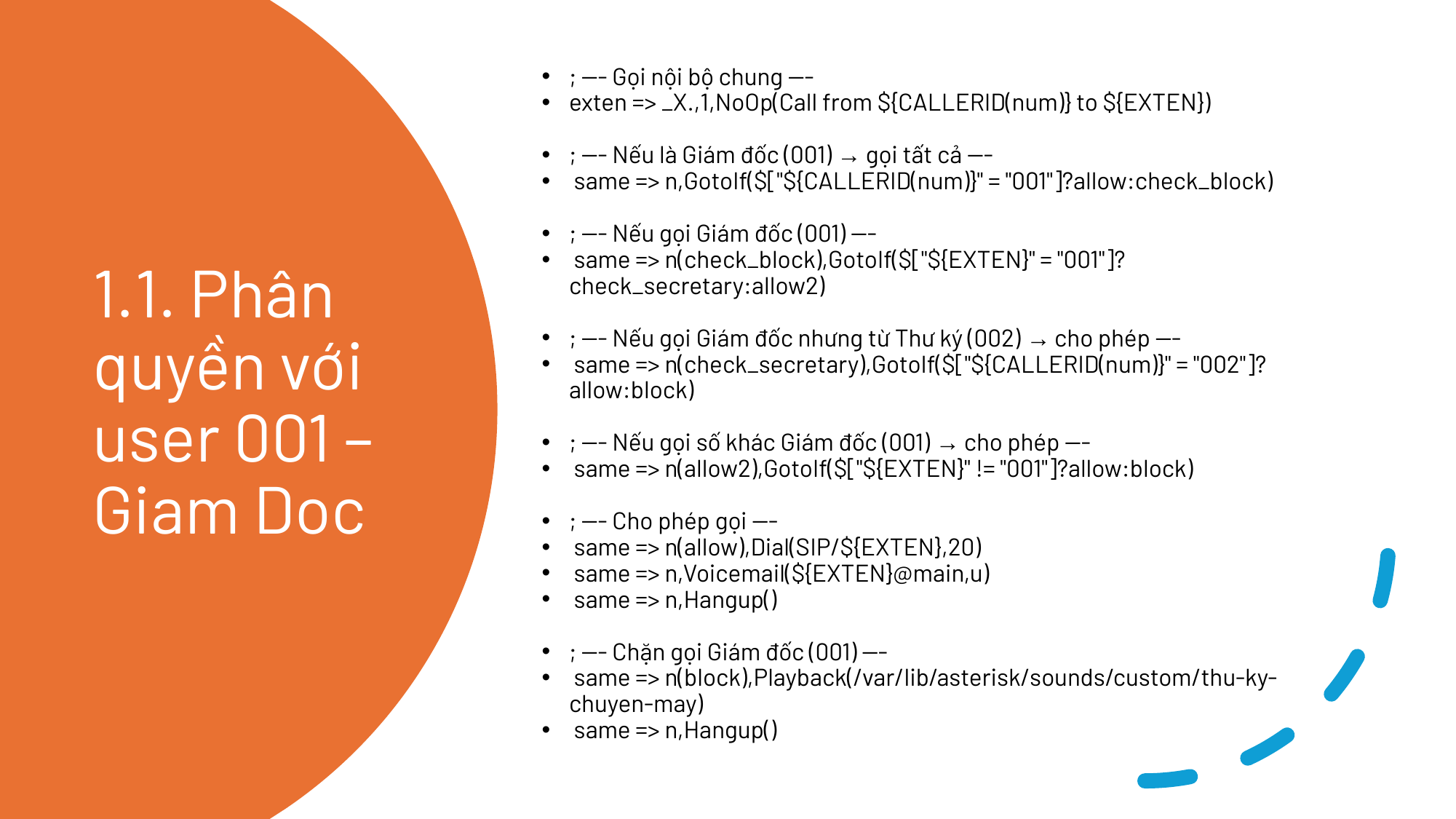

; --- Gọi nội bộ chung ---
exten => _X.,1,NoOp(Call from ${CALLERID(num)} to ${EXTEN})

; --- Nếu là Giám đốc (001) → gọi tất cả ---
 same => n,GotoIf($["${CALLERID(num)}" = "001"]?allow:check_block)

; --- Nếu gọi Giám đốc (001) ---
 same => n(check_block),GotoIf($["${EXTEN}" = "001"]?check_secretary:allow2)

; --- Nếu gọi Giám đốc nhưng từ Thư ký (002) → cho phép ---
 same => n(check_secretary),GotoIf($["${CALLERID(num)}" = "002"]?allow:block)

; --- Nếu gọi số khác Giám đốc (001) → cho phép ---
 same => n(allow2),GotoIf($["${EXTEN}" != "001"]?allow:block)

; --- Cho phép gọi ---
 same => n(allow),Dial(SIP/${EXTEN},20)
 same => n,Voicemail(${EXTEN}@main,u)
 same => n,Hangup()

; --- Chặn gọi Giám đốc (001) ---
 same => n(block),Playback(/var/lib/asterisk/sounds/custom/thu-ky-chuyen-may)
 same => n,Hangup()
# 1.1. Phân quyền với user 001 – Giam Doc

12